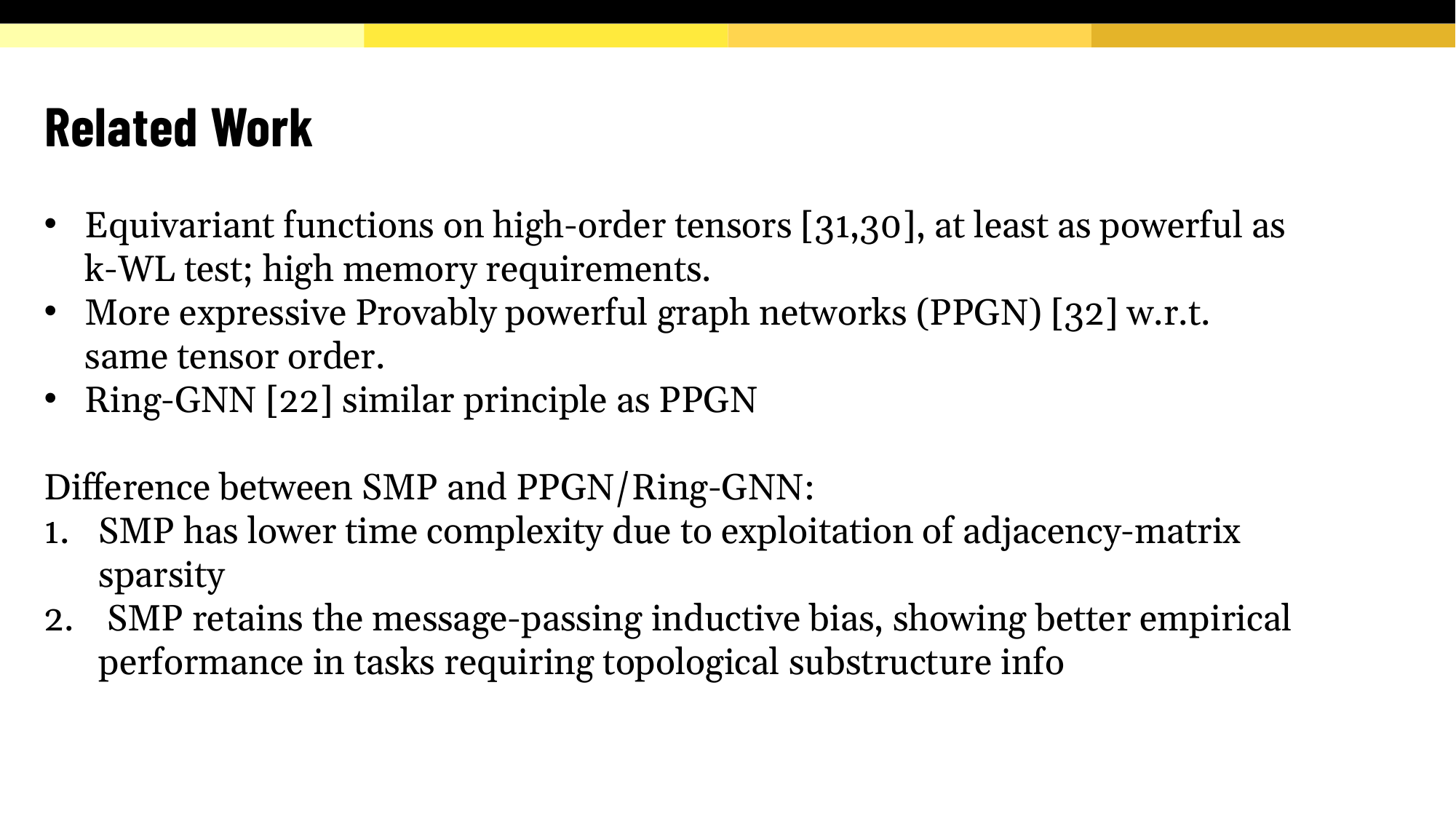

# Related Work
Equivariant functions on high-order tensors [31,30], at least as powerful as k-WL test; high memory requirements.
More expressive Provably powerful graph networks (PPGN) [32] w.r.t. same tensor order.
Ring-GNN [22] similar principle as PPGN

Difference between SMP and PPGN/Ring-GNN:
SMP has lower time complexity due to exploitation of adjacency-matrix sparsity
 SMP retains the message-passing inductive bias, showing better empirical performance in tasks requiring topological substructure info